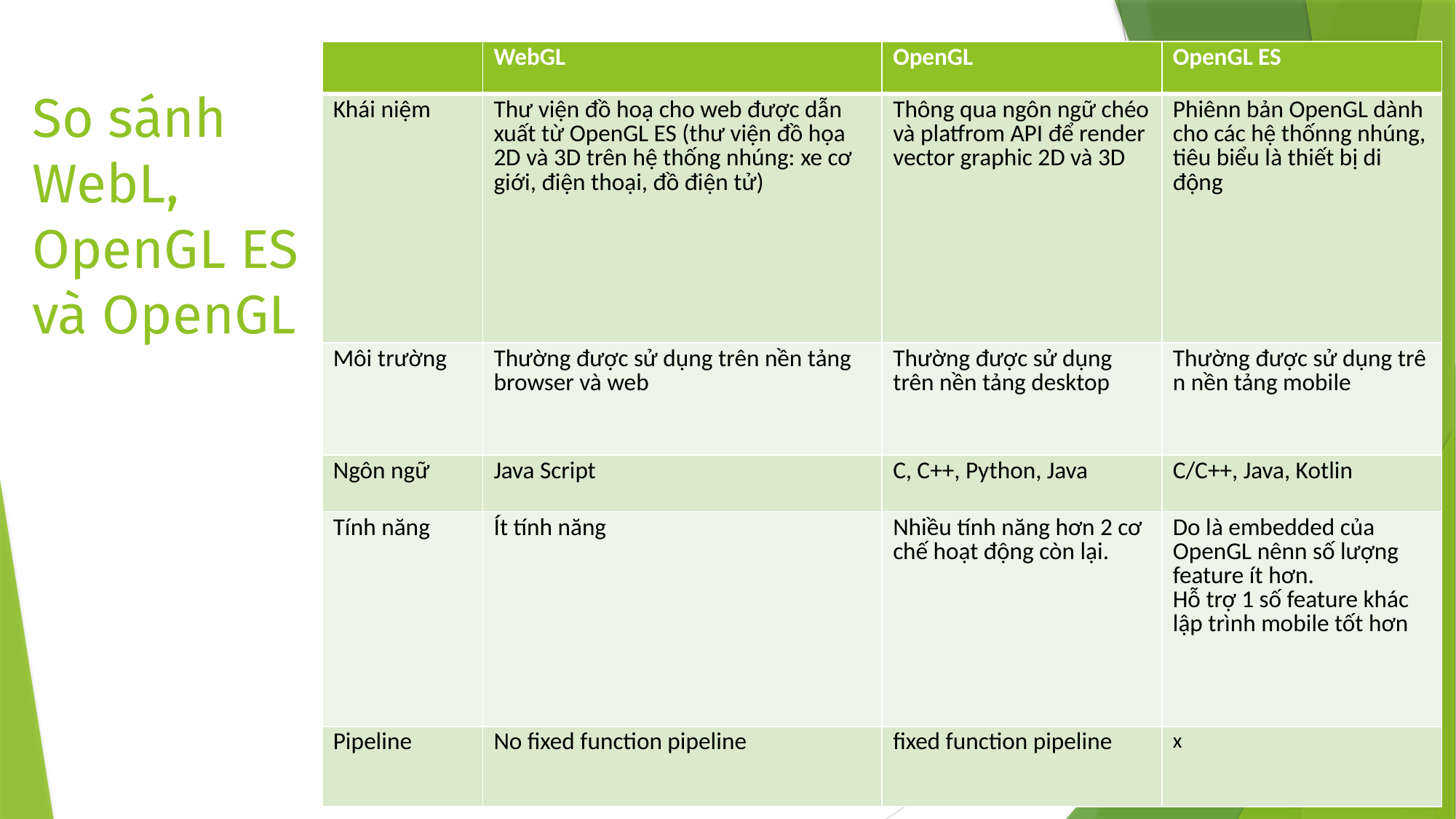

|  | WebGL | OpenGL | OpenGL ES |
| --- | --- | --- | --- |
| Khái niệm | Thư viện đồ hoạ cho web được dẫn xuất từ OpenGL ES (thư viện đồ họa 2D và 3D trên hệ thống nhúng: xe cơ giới, điện thoại, đồ điện tử) | Thông qua ngôn ngữ chéo và platfrom API để render vector graphic 2D và 3D | Phiênn bản OpenGL dành cho các hệ thốnng nhúng, tiêu biểu là thiết bị di động |
| Môi trường | Thường được sử dụng trên nền tảng browser và web | Thường được sử dụng trên nền tảng desktop | Thường được sử dụng trên nền tảng mobile |
| Ngôn ngữ | Java Script | C, C++, Python, Java | C/C++, Java, Kotlin |
| Tính năng | Ít tính năng | Nhiều tính năng hơn 2 cơ chế hoạt động còn lại. | Do là embedded của OpenGL nênn số lượng feature ít hơn. Hỗ trợ 1 số feature khác lập trình mobile tốt hơn |
| Pipeline | No fixed function pipeline | fixed function pipeline | x |
# So sánh WebL, OpenGL ES và OpenGL